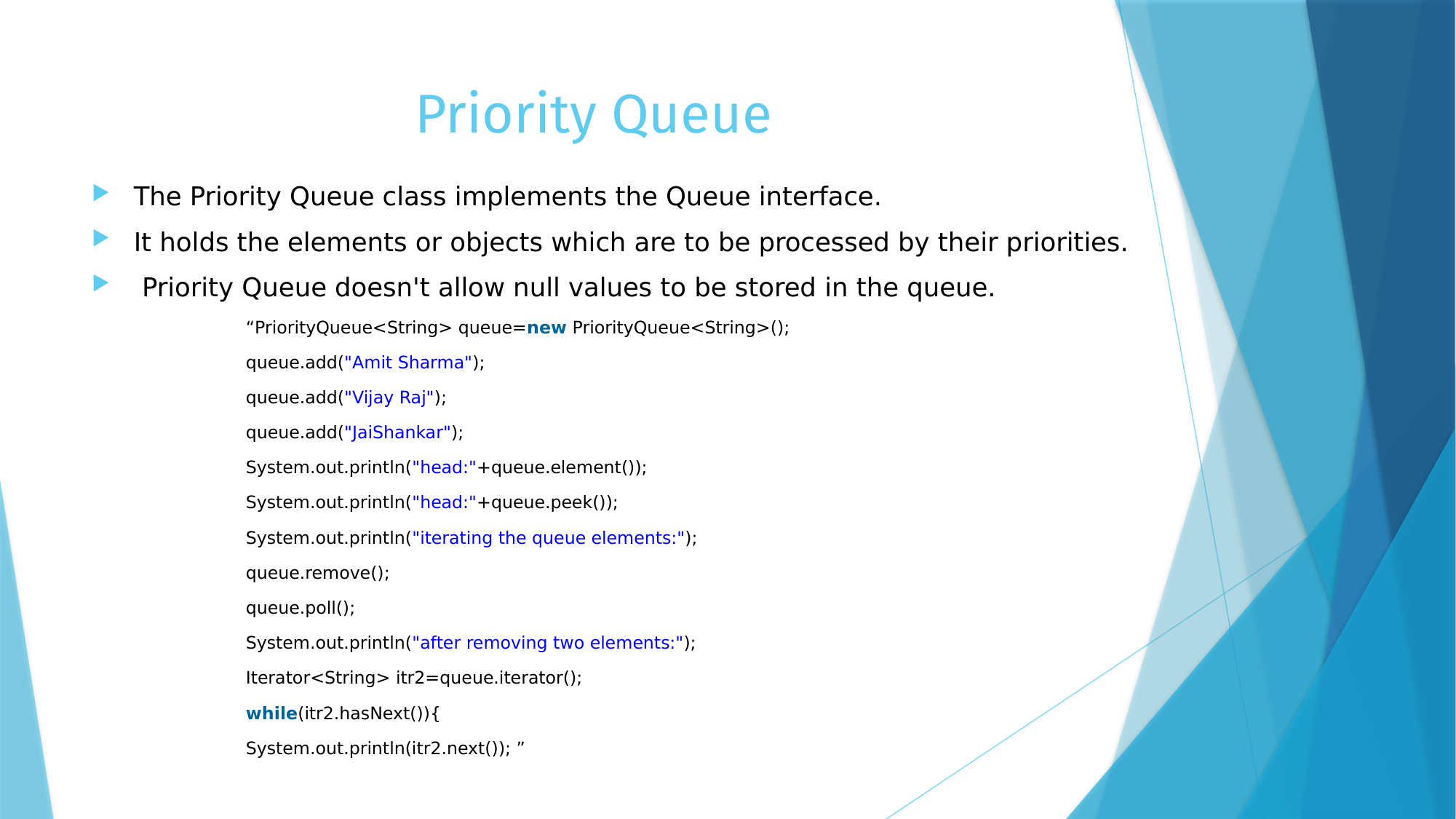

# Priority Queue
The Priority Queue class implements the Queue interface.
It holds the elements or objects which are to be processed by their priorities.
 Priority Queue doesn't allow null values to be stored in the queue.
“PriorityQueue<String> queue=new PriorityQueue<String>();
queue.add("Amit Sharma");
queue.add("Vijay Raj");
queue.add("JaiShankar");
System.out.println("head:"+queue.element());
System.out.println("head:"+queue.peek());
System.out.println("iterating the queue elements:");
queue.remove();
queue.poll();
System.out.println("after removing two elements:");
Iterator<String> itr2=queue.iterator();
while(itr2.hasNext()){
System.out.println(itr2.next()); ”